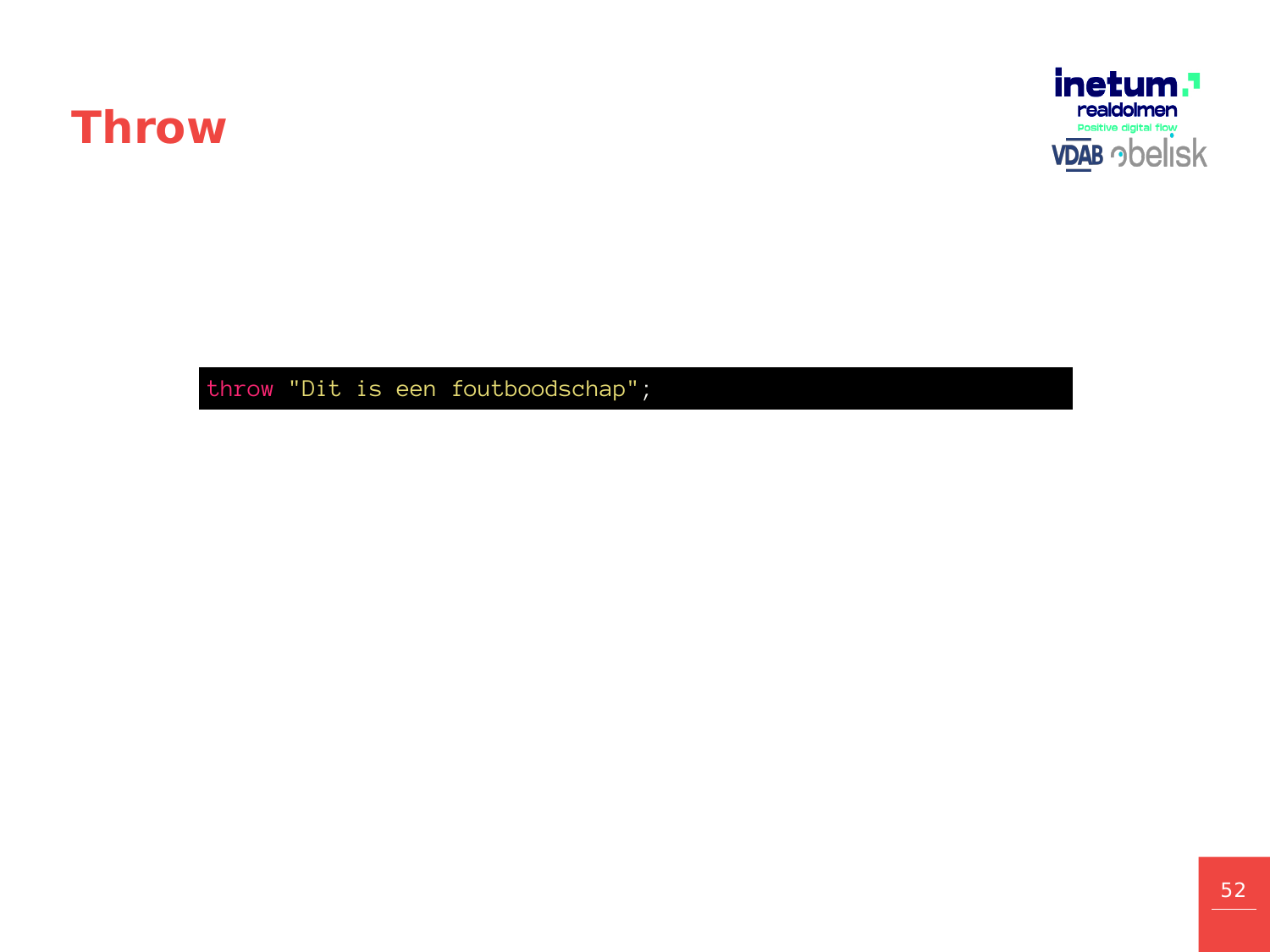

# Throw

| throw "Dit is een foutboodschap"; |
| --- |